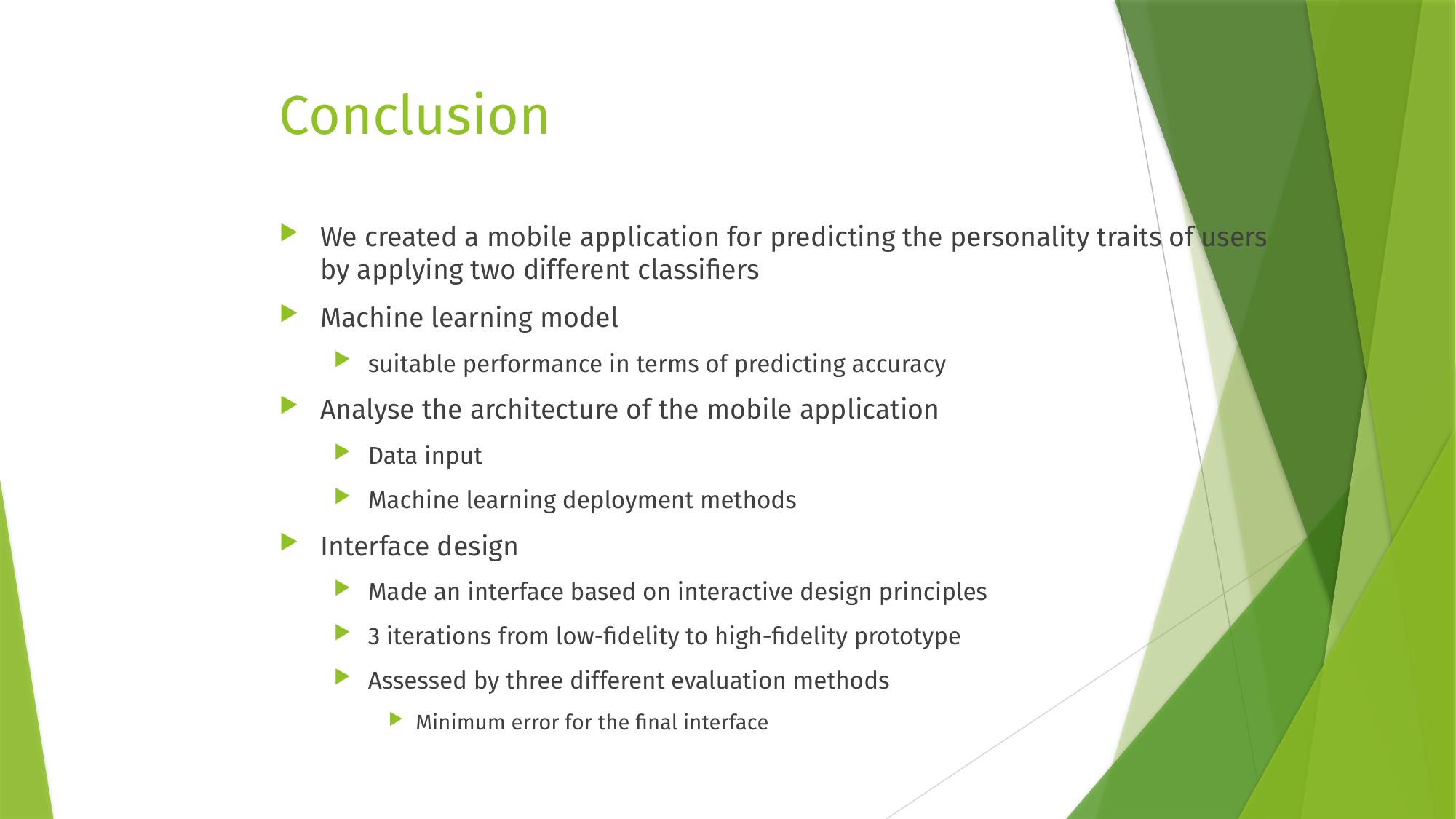

# Conclusion
We created a mobile application for predicting the personality traits of users by applying two different classifiers
Machine learning model
suitable performance in terms of predicting accuracy
Analyse the architecture of the mobile application
Data input
Machine learning deployment methods
Interface design
Made an interface based on interactive design principles
3 iterations from low-fidelity to high-fidelity prototype
Assessed by three different evaluation methods
Minimum error for the final interface
16